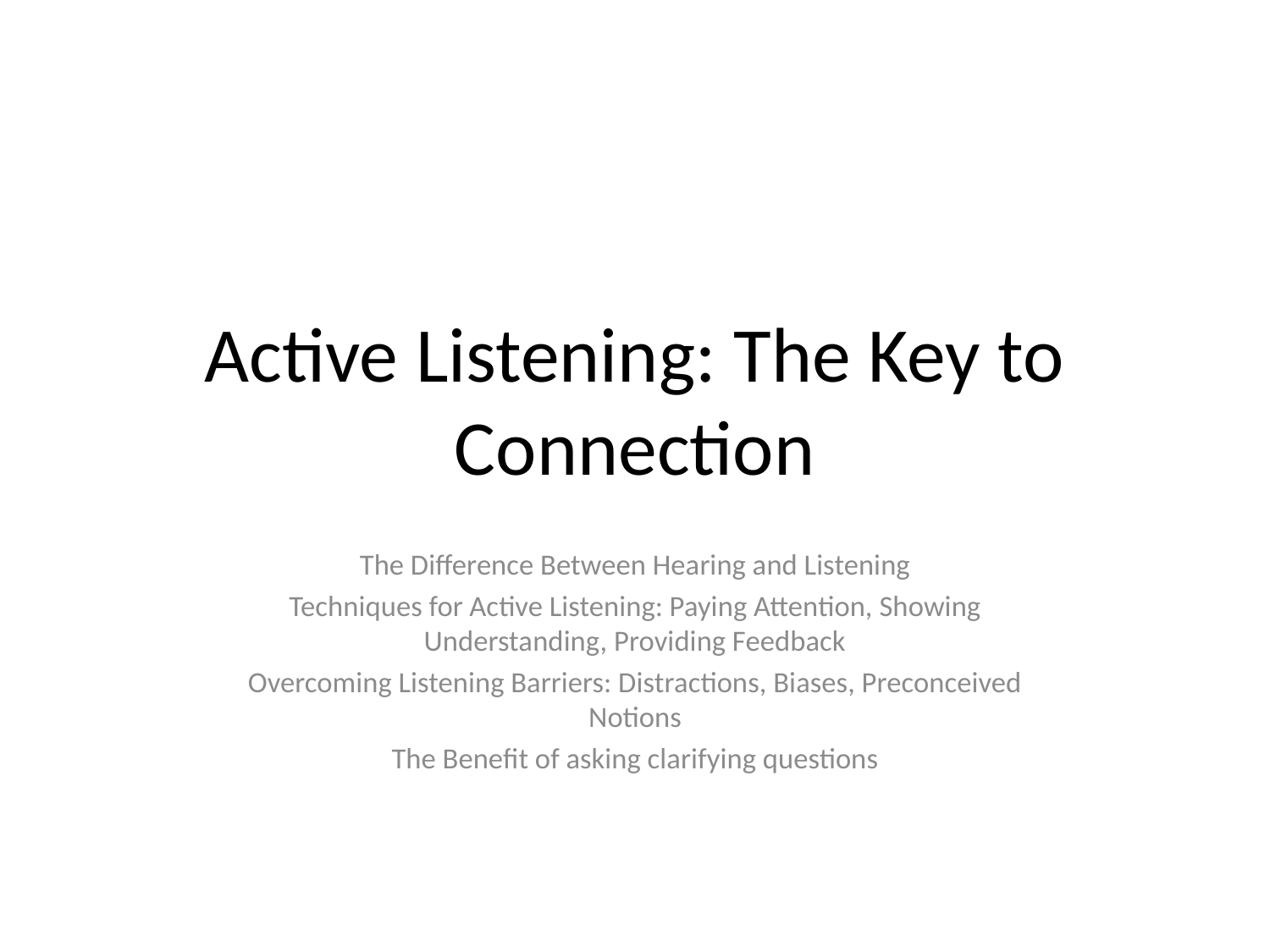

# Active Listening: The Key to Connection
The Difference Between Hearing and Listening
Techniques for Active Listening: Paying Attention, Showing Understanding, Providing Feedback
Overcoming Listening Barriers: Distractions, Biases, Preconceived Notions
The Benefit of asking clarifying questions